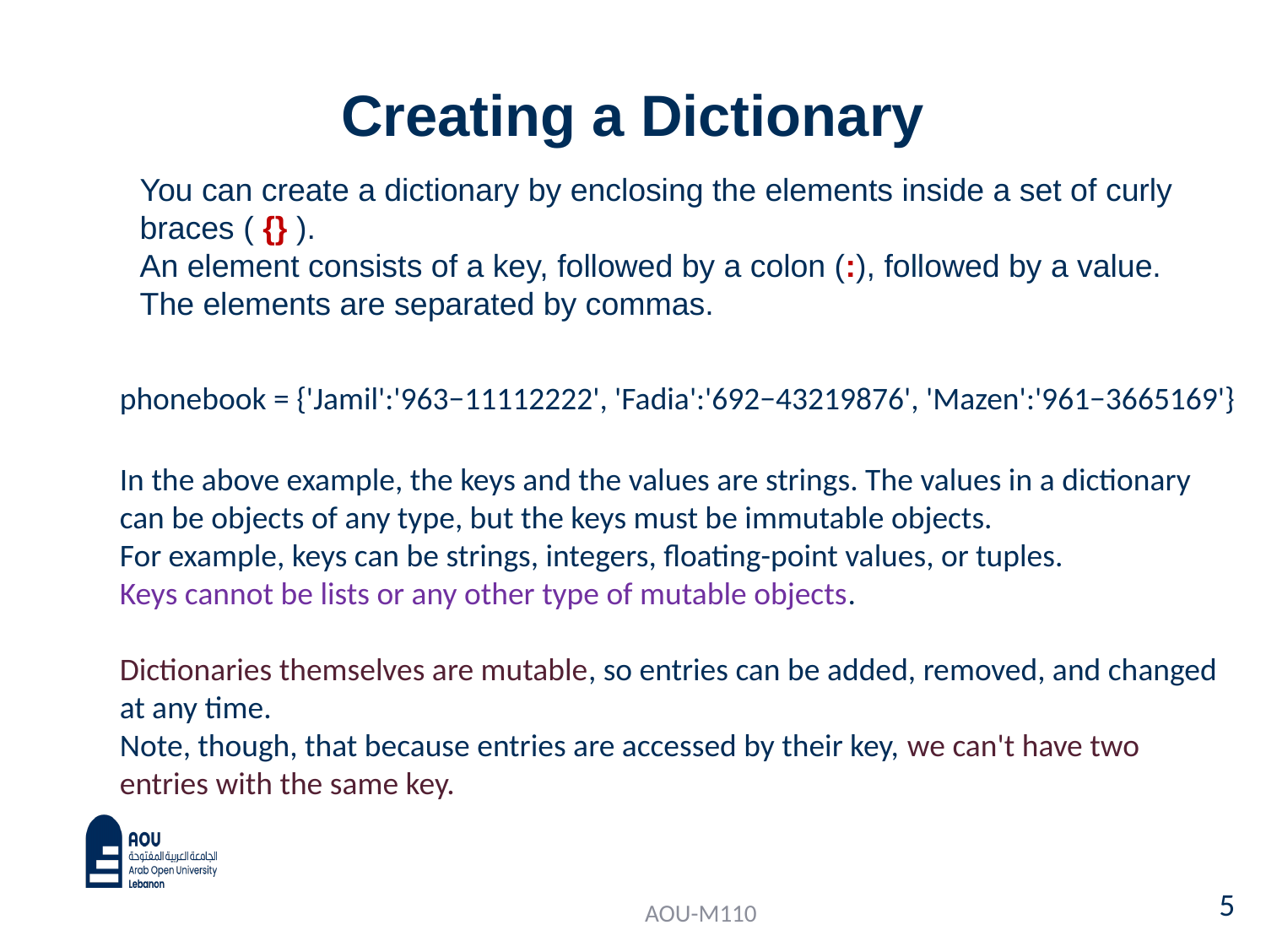

# Creating a Dictionary
You can create a dictionary by enclosing the elements inside a set of curly braces ( {} ).
An element consists of a key, followed by a colon (:), followed by a value. The elements are separated by commas.
phonebook = {'Jamil':'963−11112222', 'Fadia':'692−43219876', 'Mazen':'961−3665169'}
In the above example, the keys and the values are strings. The values in a dictionary can be objects of any type, but the keys must be immutable objects.
For example, keys can be strings, integers, floating-point values, or tuples.
Keys cannot be lists or any other type of mutable objects.

Dictionaries themselves are mutable, so entries can be added, removed, and changed at any time.
Note, though, that because entries are accessed by their key, we can't have two entries with the same key.
5
AOU-M110